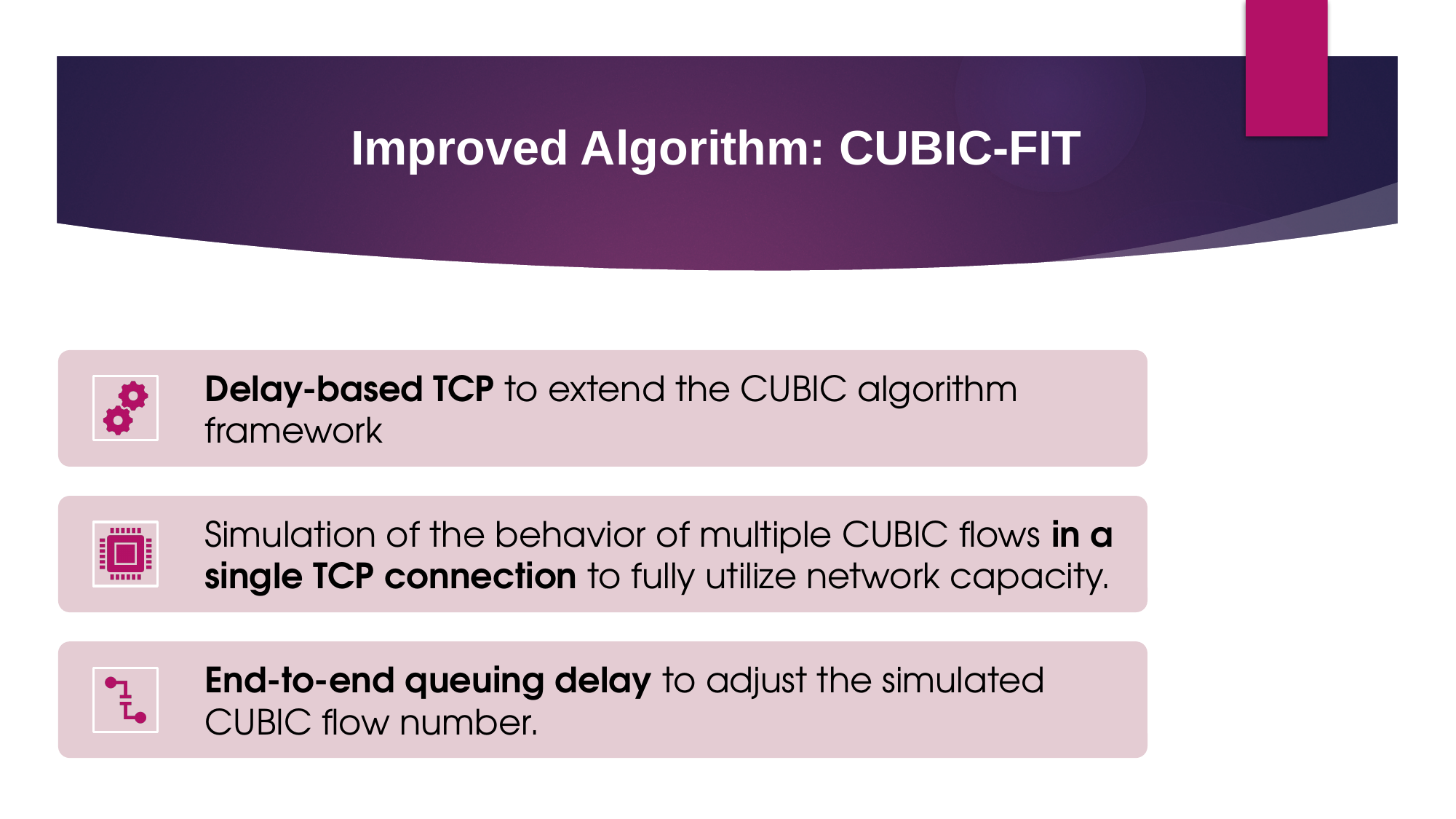

Improved Algorithm: CUBIC-FIT
Delay-based TCP to extend the CUBIC algorithm framework
Simulation of the behavior of multiple CUBIC flows in a single TCP connection to fully utilize network capacity.
End-to-end queuing delay to adjust the simulated CUBIC flow number.